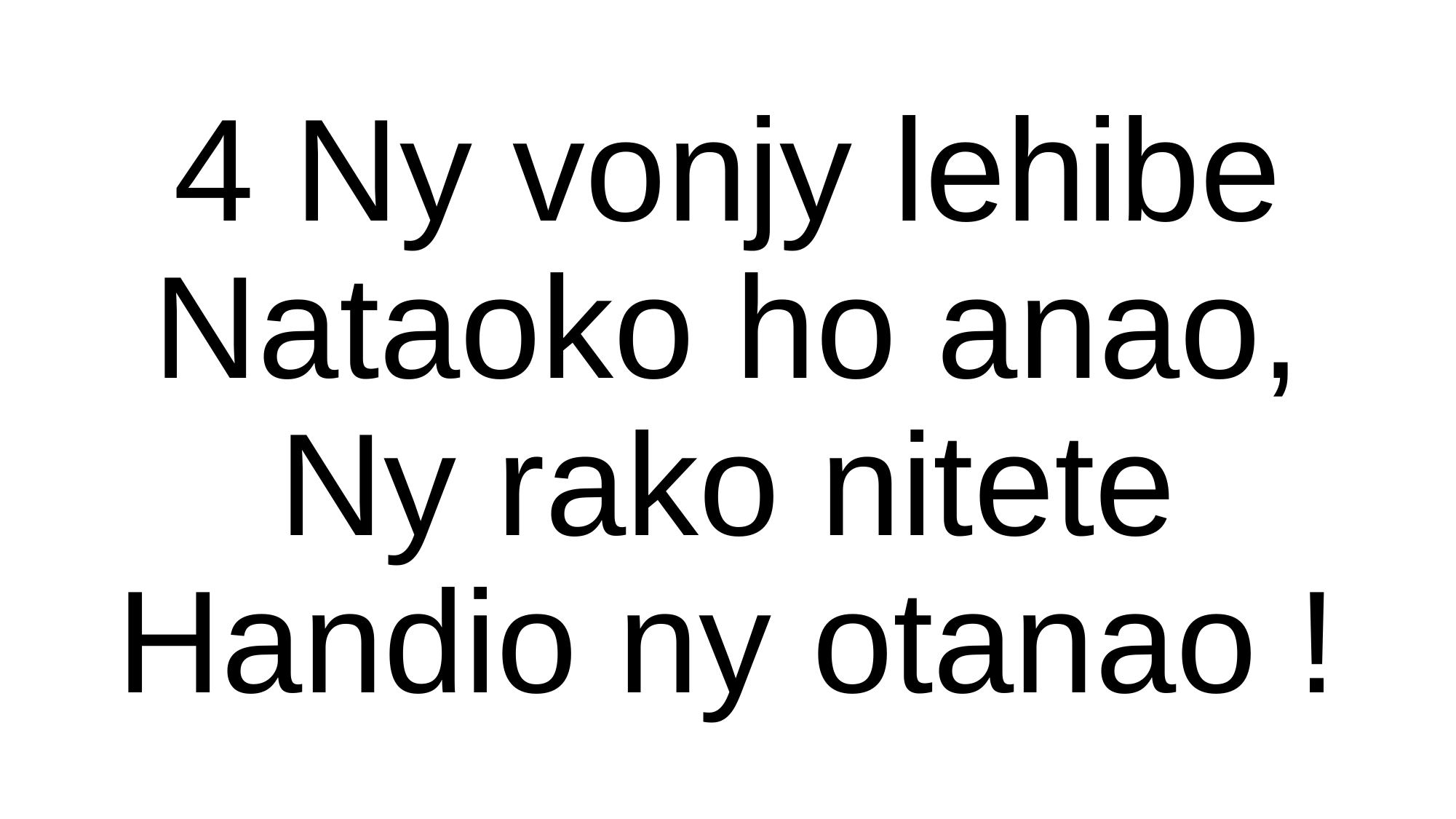

4 Ny vonjy lehibe
Nataoko ho anao,
Ny rako nitete
Handio ny otanao !